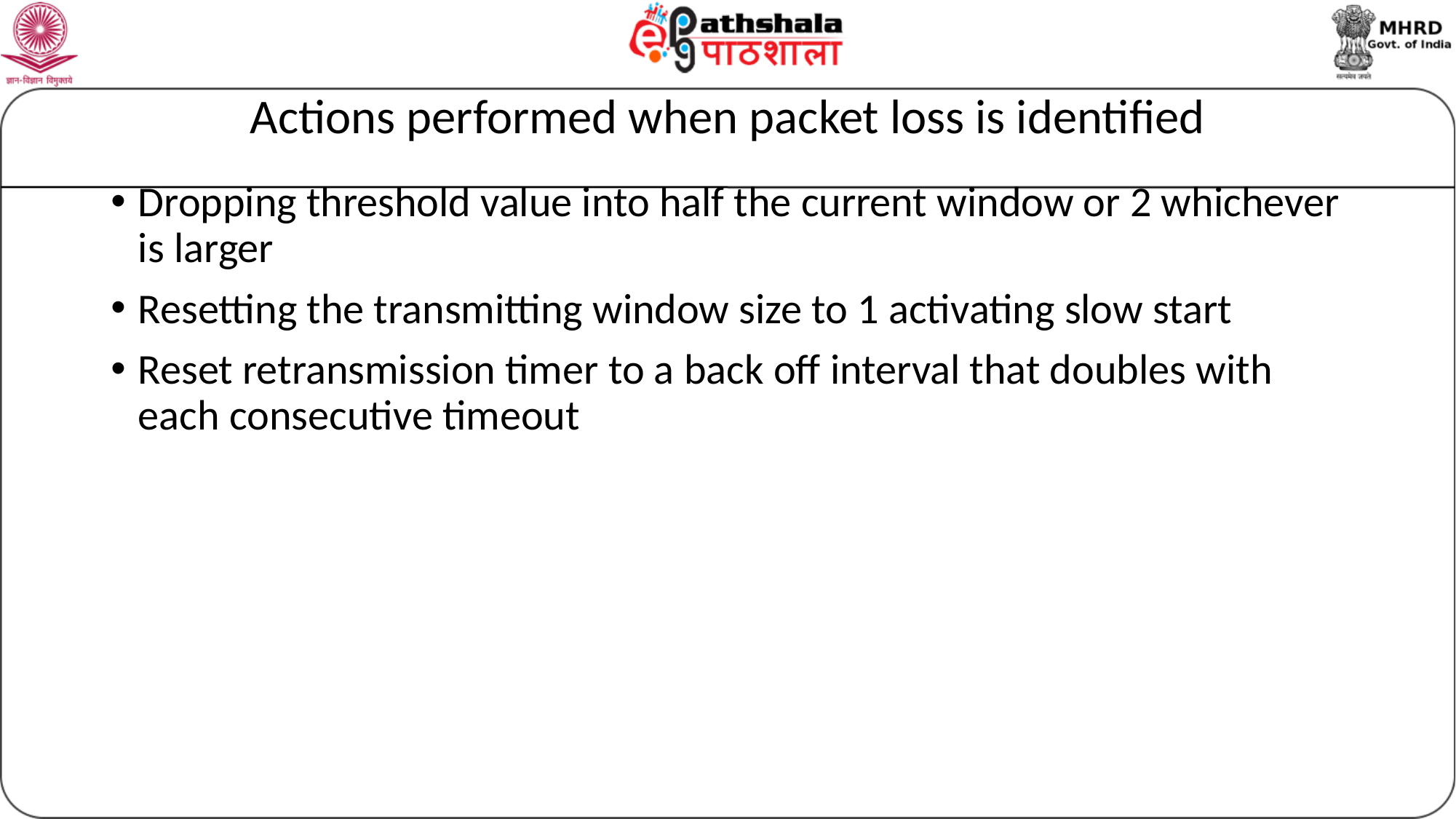

# Actions performed when packet loss is identified
Dropping threshold value into half the current window or 2 whichever is larger
Resetting the transmitting window size to 1 activating slow start
Reset retransmission timer to a back off interval that doubles with each consecutive timeout